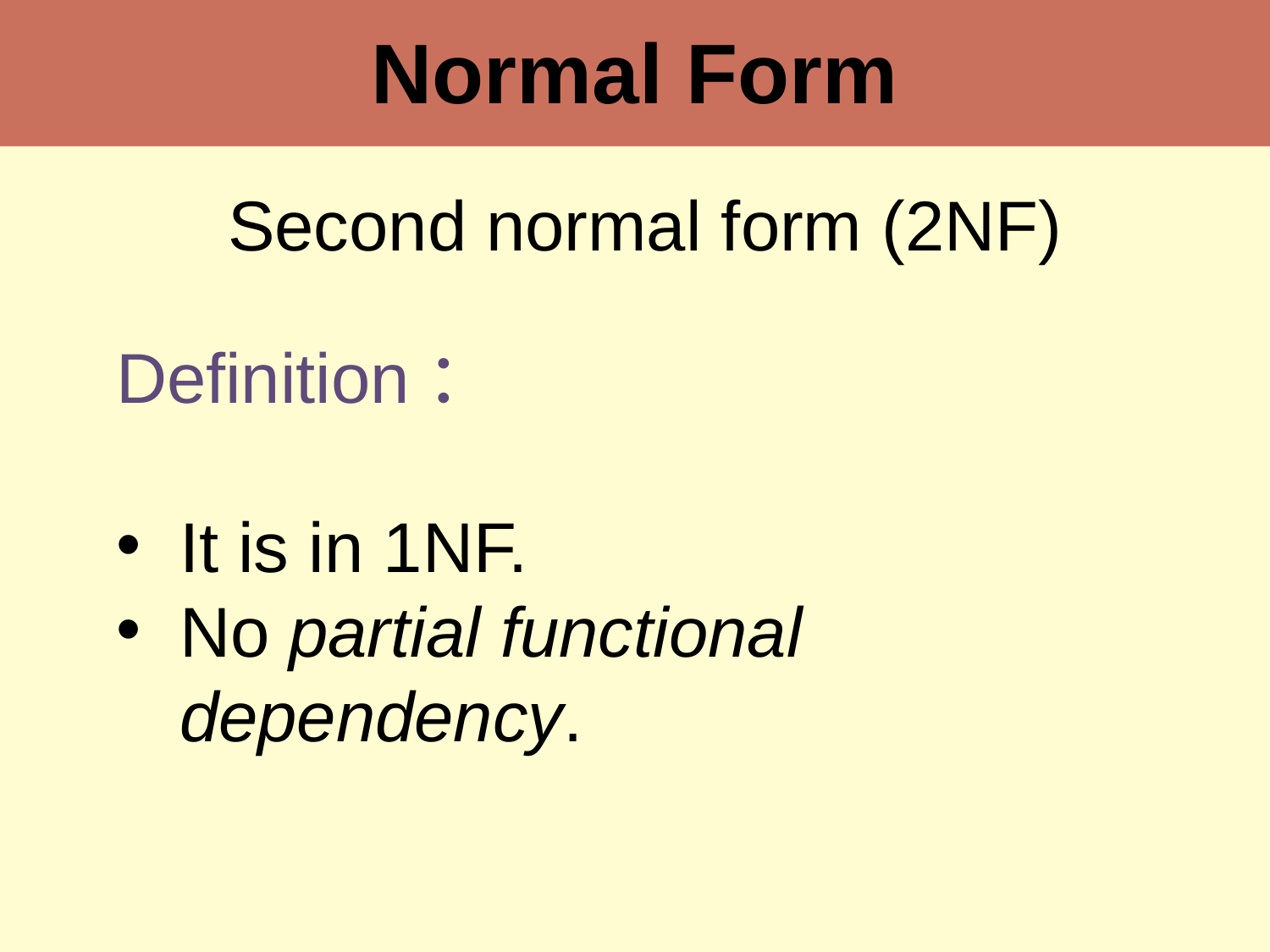

Normal Form
Second normal form (2NF)
Definition：

It is in 1NF.
No partial functional dependency.